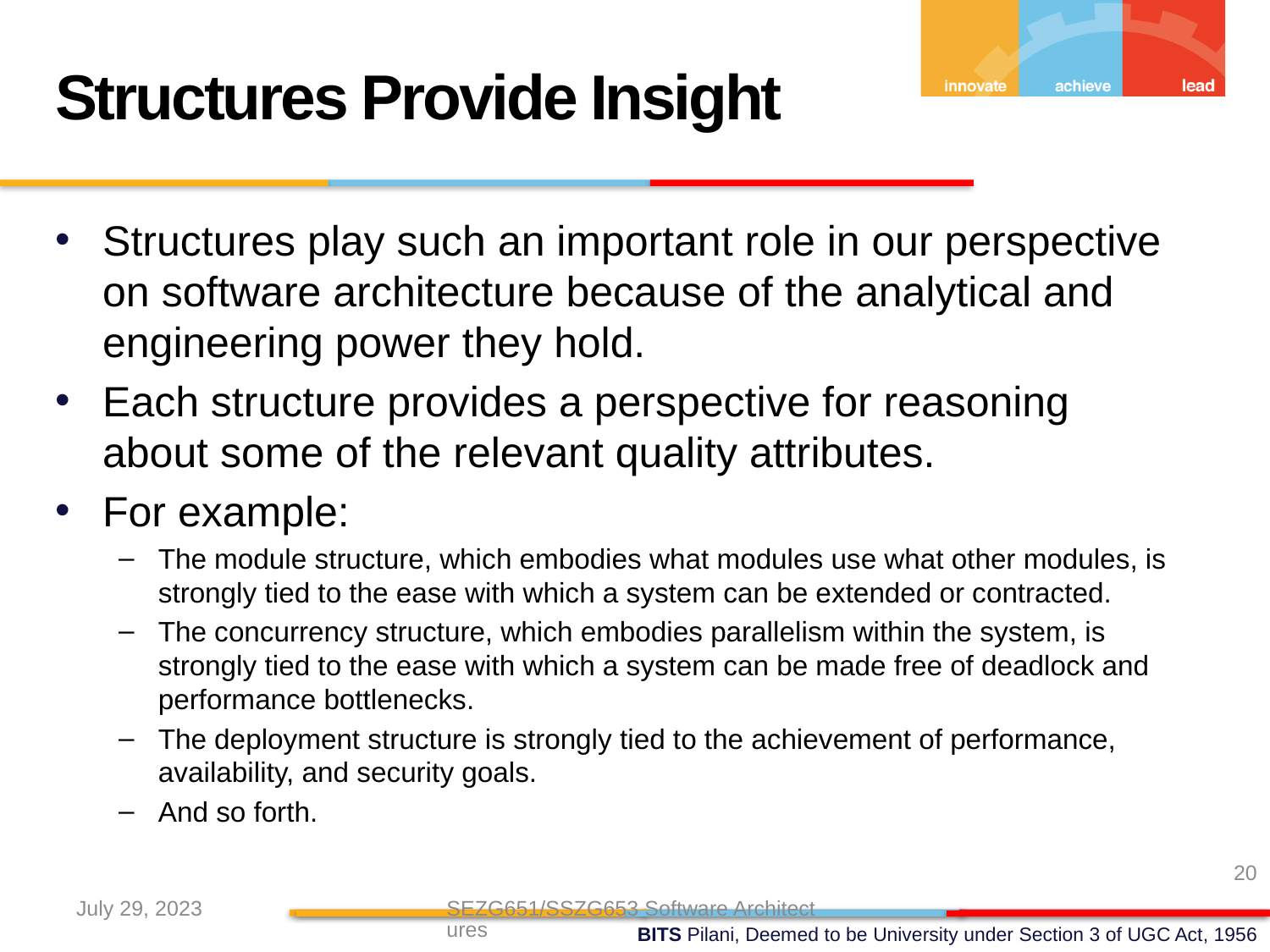

Structures Provide Insight
Structures play such an important role in our perspective on software architecture because of the analytical and engineering power they hold.
Each structure provides a perspective for reasoning about some of the relevant quality attributes.
For example:
The module structure, which embodies what modules use what other modules, is strongly tied to the ease with which a system can be extended or contracted.
The concurrency structure, which embodies parallelism within the system, is strongly tied to the ease with which a system can be made free of deadlock and performance bottlenecks.
The deployment structure is strongly tied to the achievement of performance, availability, and security goals.
And so forth.
20
July 29, 2023
SEZG651/SSZG653 Software Architectures